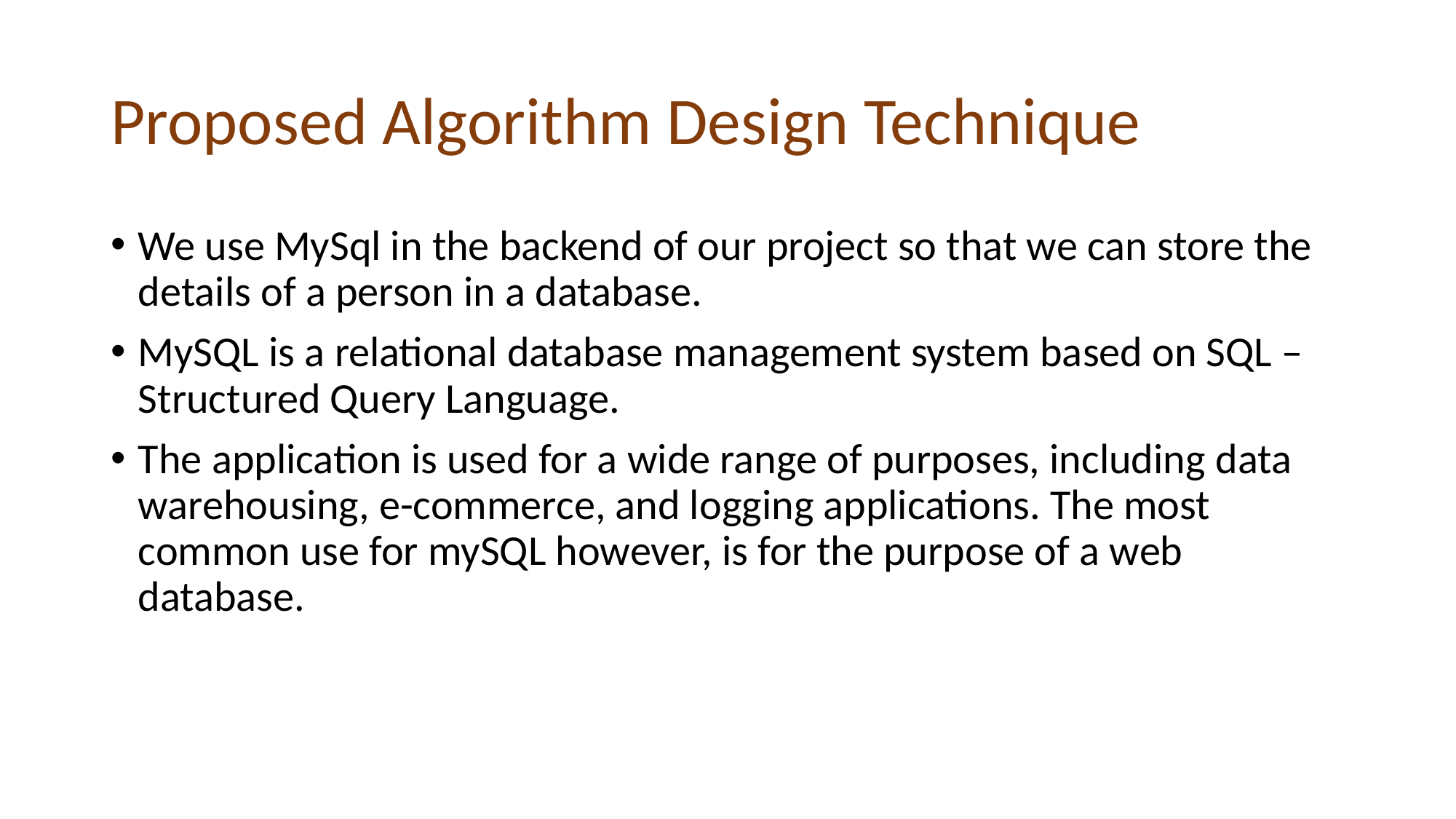

# Proposed Algorithm Design Technique
We use MySql in the backend of our project so that we can store the details of a person in a database.
MySQL is a relational database management system based on SQL – Structured Query Language.
The application is used for a wide range of purposes, including data warehousing, e-commerce, and logging applications. The most common use for mySQL however, is for the purpose of a web database.